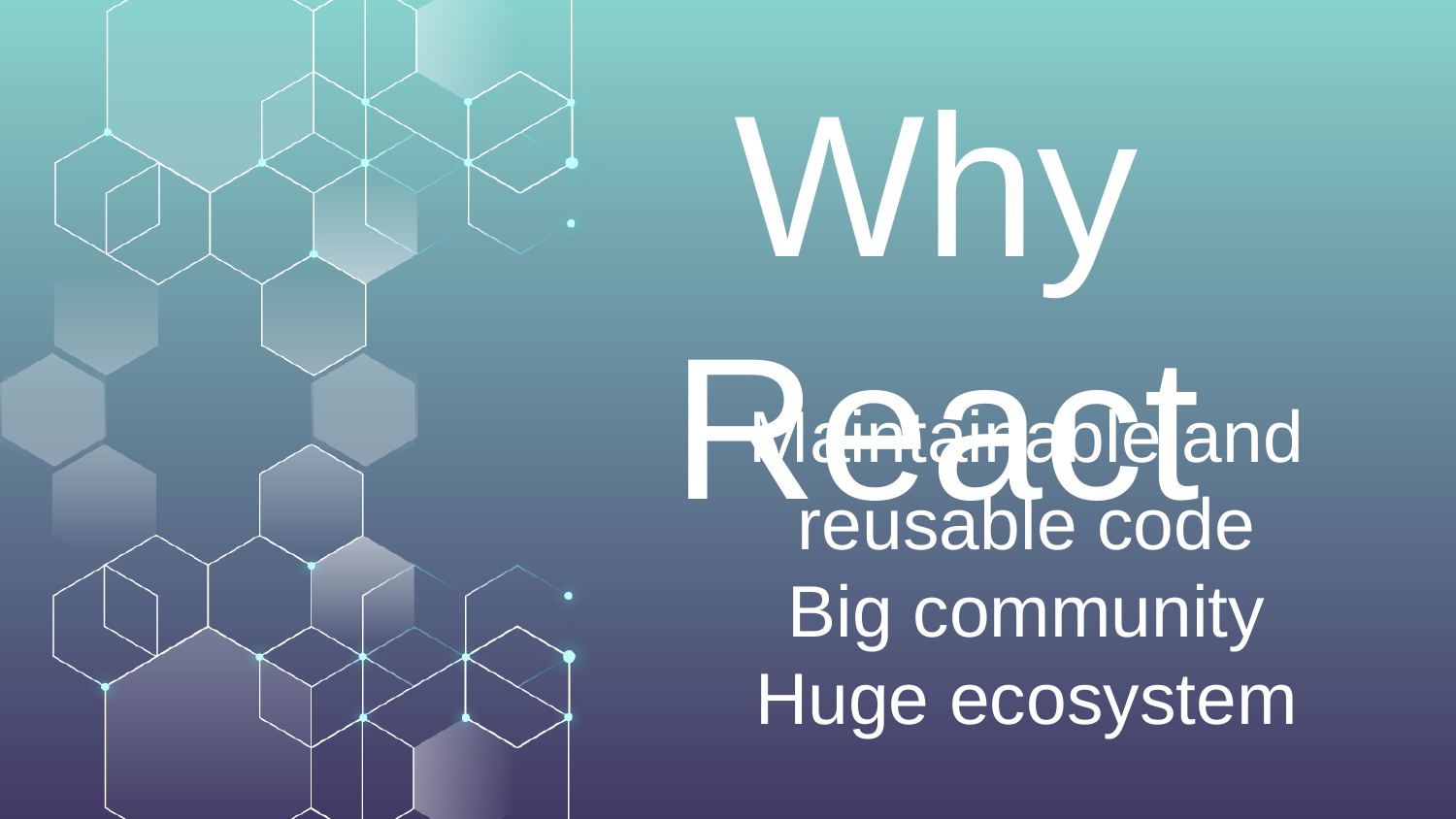

Why React
# Maintainable and reusable code Big community Huge ecosystem